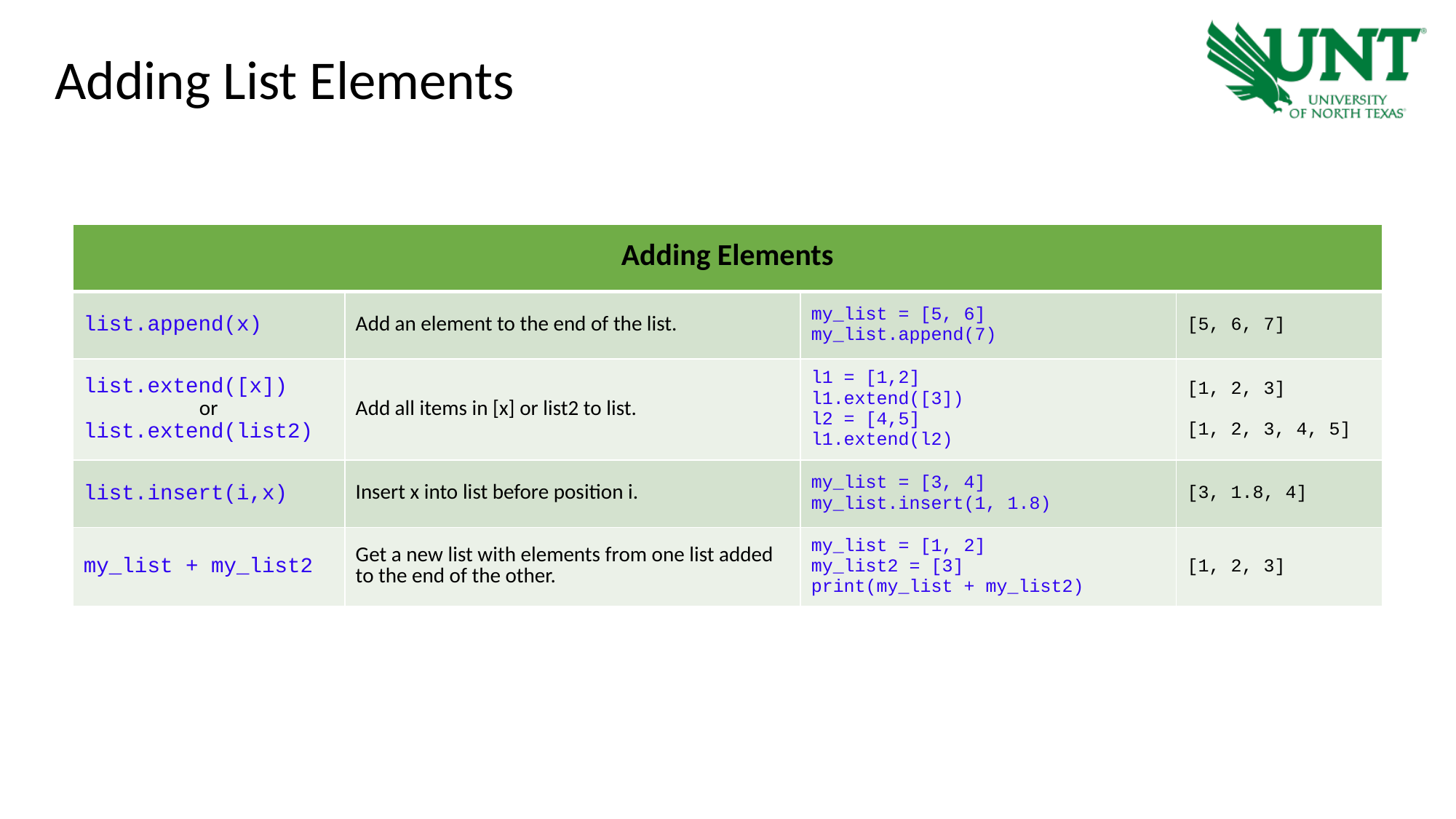

# Adding List Elements
| Adding Elements |  |  |  |
| --- | --- | --- | --- |
| list.append(x) | Add an element to the end of the list. | my\_list = [5, 6] my\_list.append(7) | [5, 6, 7] |
| list.extend([x]) or list.extend(list2) | Add all items in [x] or list2 to list. | l1 = [1,2] l1.extend([3]) l2 = [4,5] l1.extend(l2) | [1, 2, 3] [1, 2, 3, 4, 5] |
| list.insert(i,x) | Insert x into list before position i. | my\_list = [3, 4] my\_list.insert(1, 1.8) | [3, 1.8, 4] |
| my\_list + my\_list2 | Get a new list with elements from one list added to the end of the other. | my\_list = [1, 2] my\_list2 = [3] print(my\_list + my\_list2) | [1, 2, 3] |